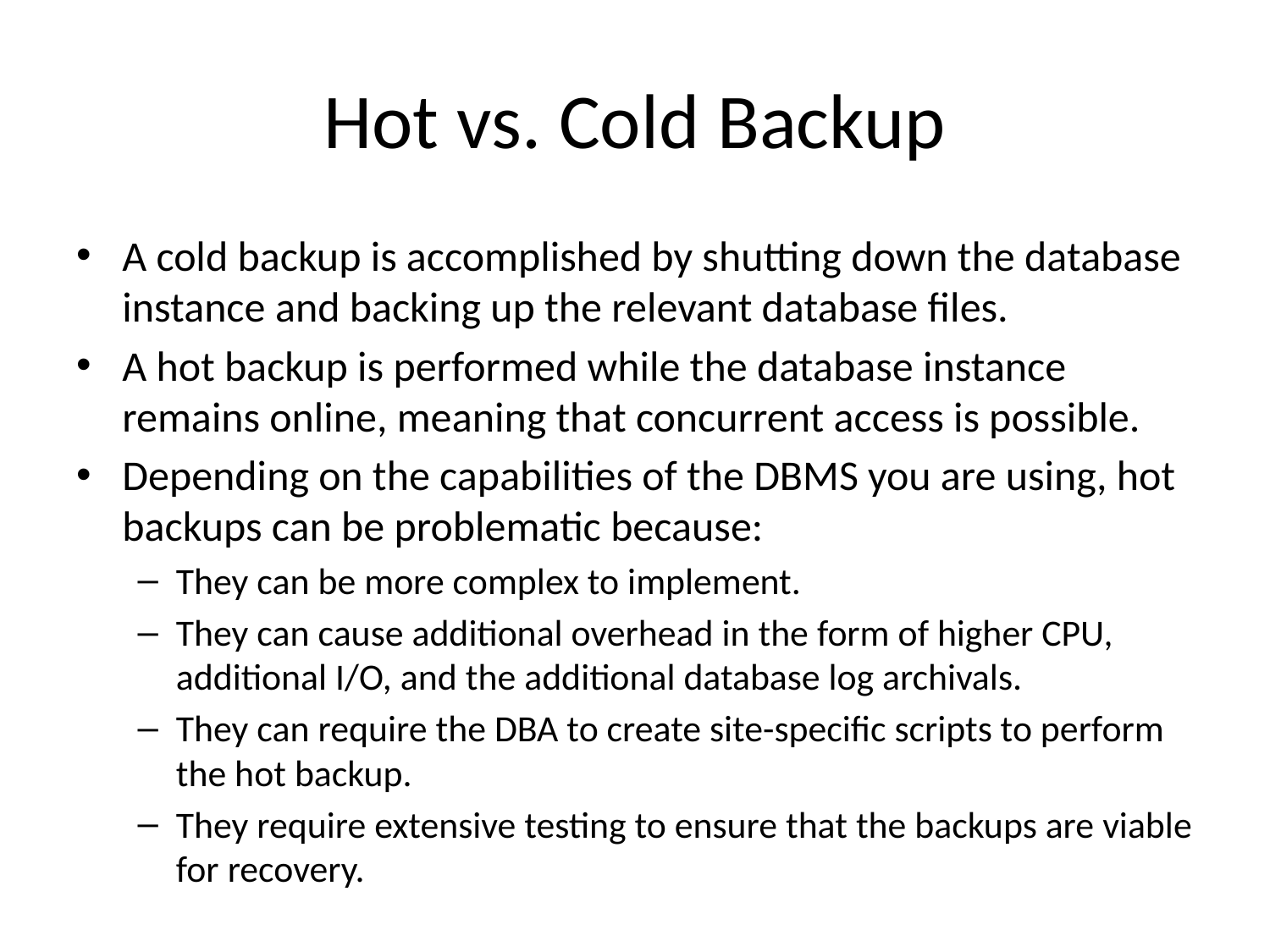

# Hot vs. Cold Backup
A cold backup is accomplished by shutting down the database instance and backing up the relevant database files.
A hot backup is performed while the database instance remains online, meaning that concurrent access is possible.
Depending on the capabilities of the DBMS you are using, hot backups can be problematic because:
They can be more complex to implement.
They can cause additional overhead in the form of higher CPU, additional I/O, and the additional database log archivals.
They can require the DBA to create site-specific scripts to perform the hot backup.
They require extensive testing to ensure that the backups are viable for recovery.